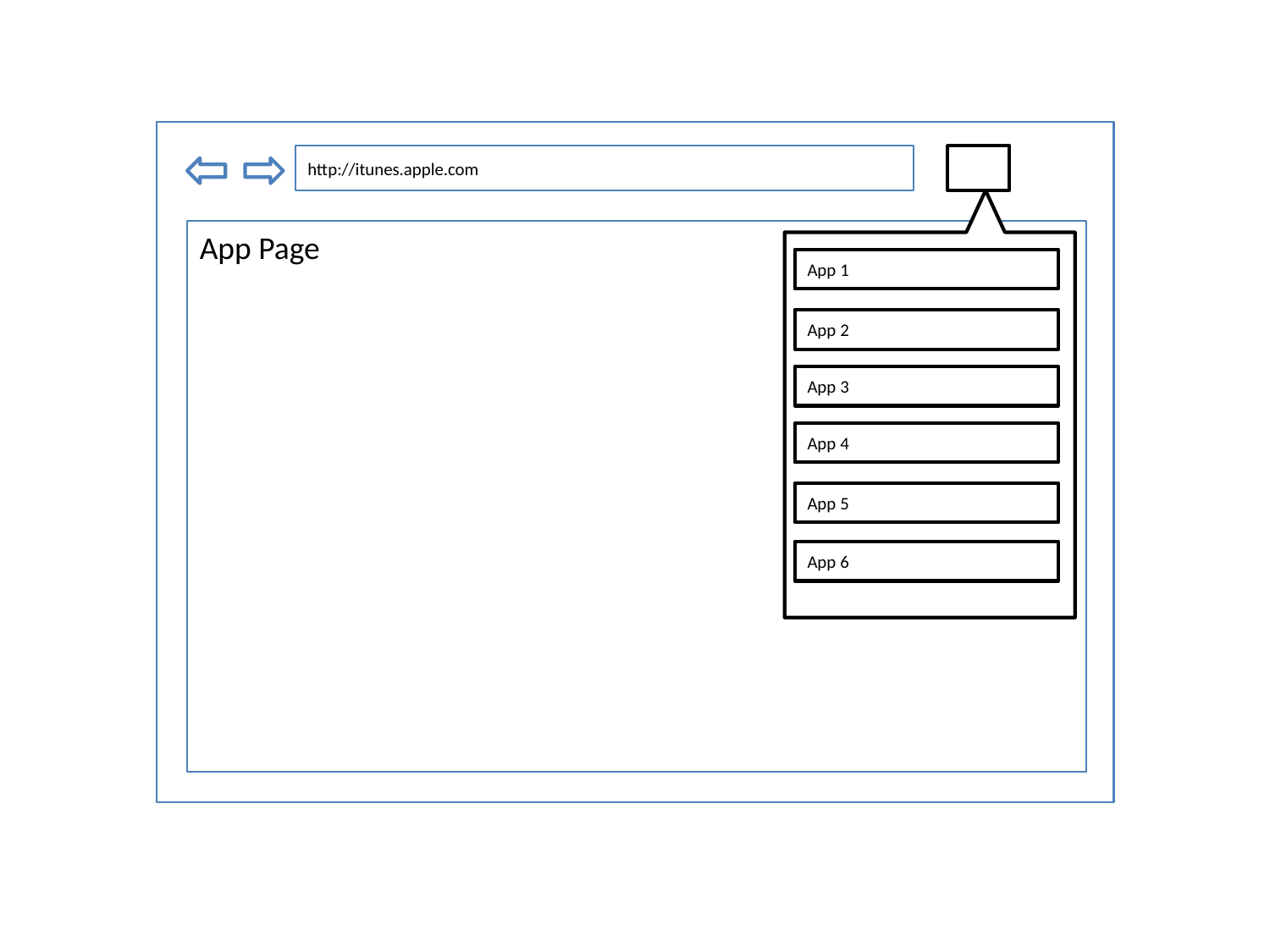

http://itunes.apple.com

App Page
App 1

App 2

App 3

App 4
App 5

App 6